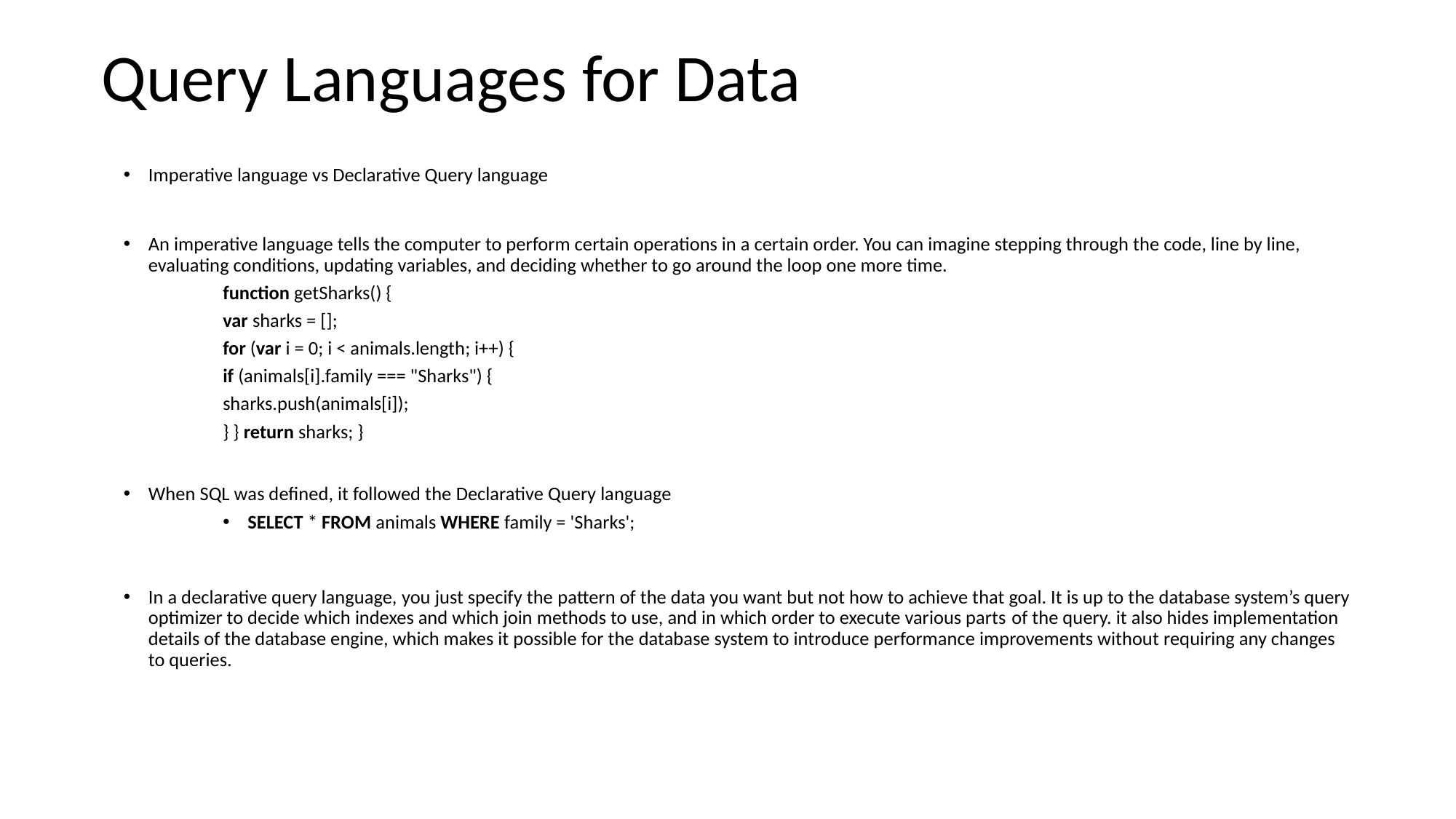

# Query Languages for Data
Imperative language vs Declarative Query language

An imperative language tells the computer to perform certain operations in a certain order. You can imagine stepping through the code, line by line, evaluating conditions, updating variables, and deciding whether to go around the loop one more time.
function getSharks() {
var sharks = [];
for (var i = 0; i < animals.length; i++) {
if (animals[i].family === "Sharks") {
sharks.push(animals[i]);
} } return sharks; }

When SQL was defined, it followed the Declarative Query language
SELECT * FROM animals WHERE family = 'Sharks';

In a declarative query language, you just specify the pattern of the data you want but not how to achieve that goal. It is up to the database system’s query optimizer to decide which indexes and which join methods to use, and in which order to execute various parts of the query. it also hides implementation details of the database engine, which makes it possible for the database system to introduce performance improvements without requiring any changes to queries.